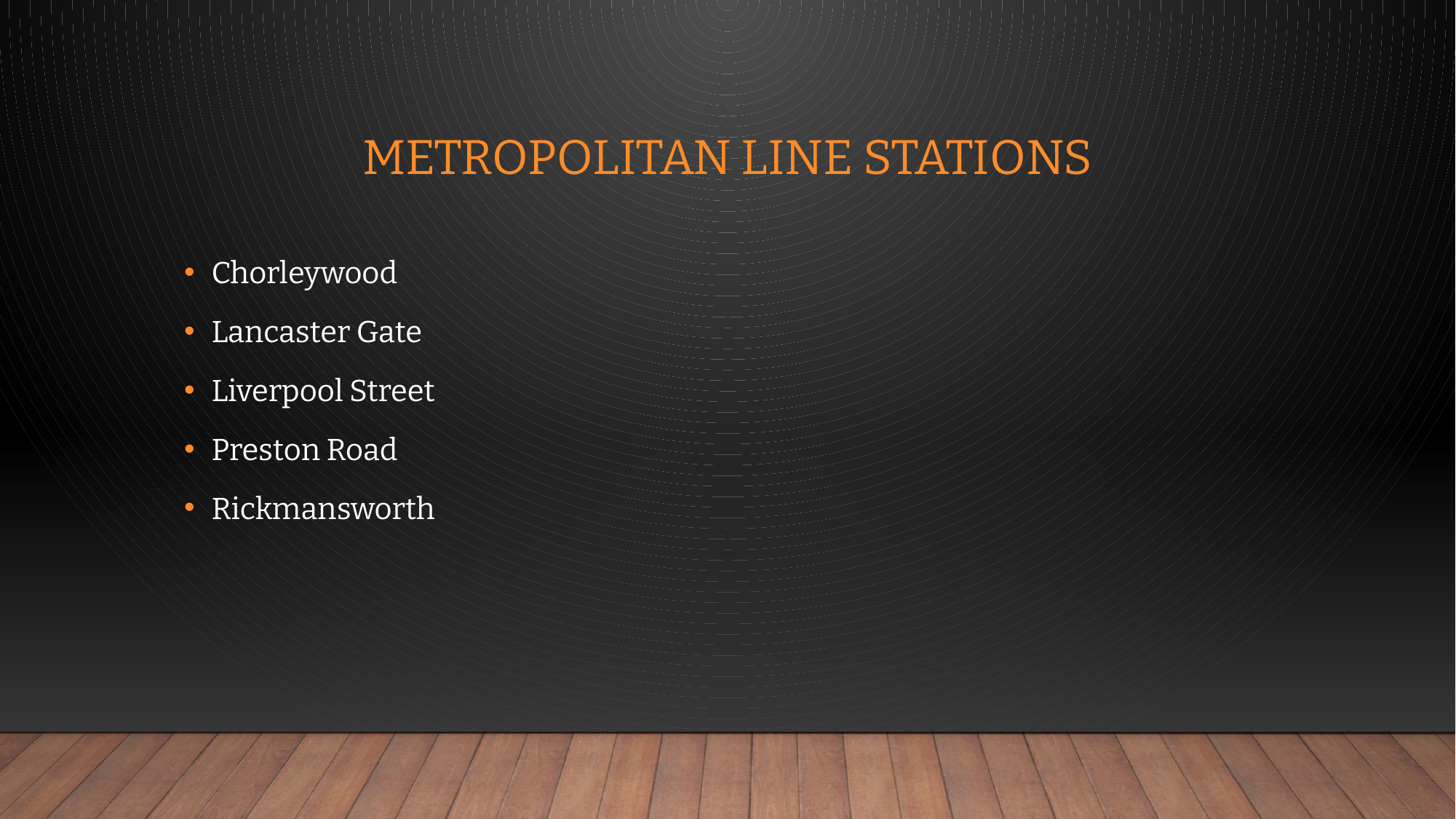

# metropolitan line stations
Chorleywood
Lancaster Gate
Liverpool Street
Preston Road
Rickmansworth